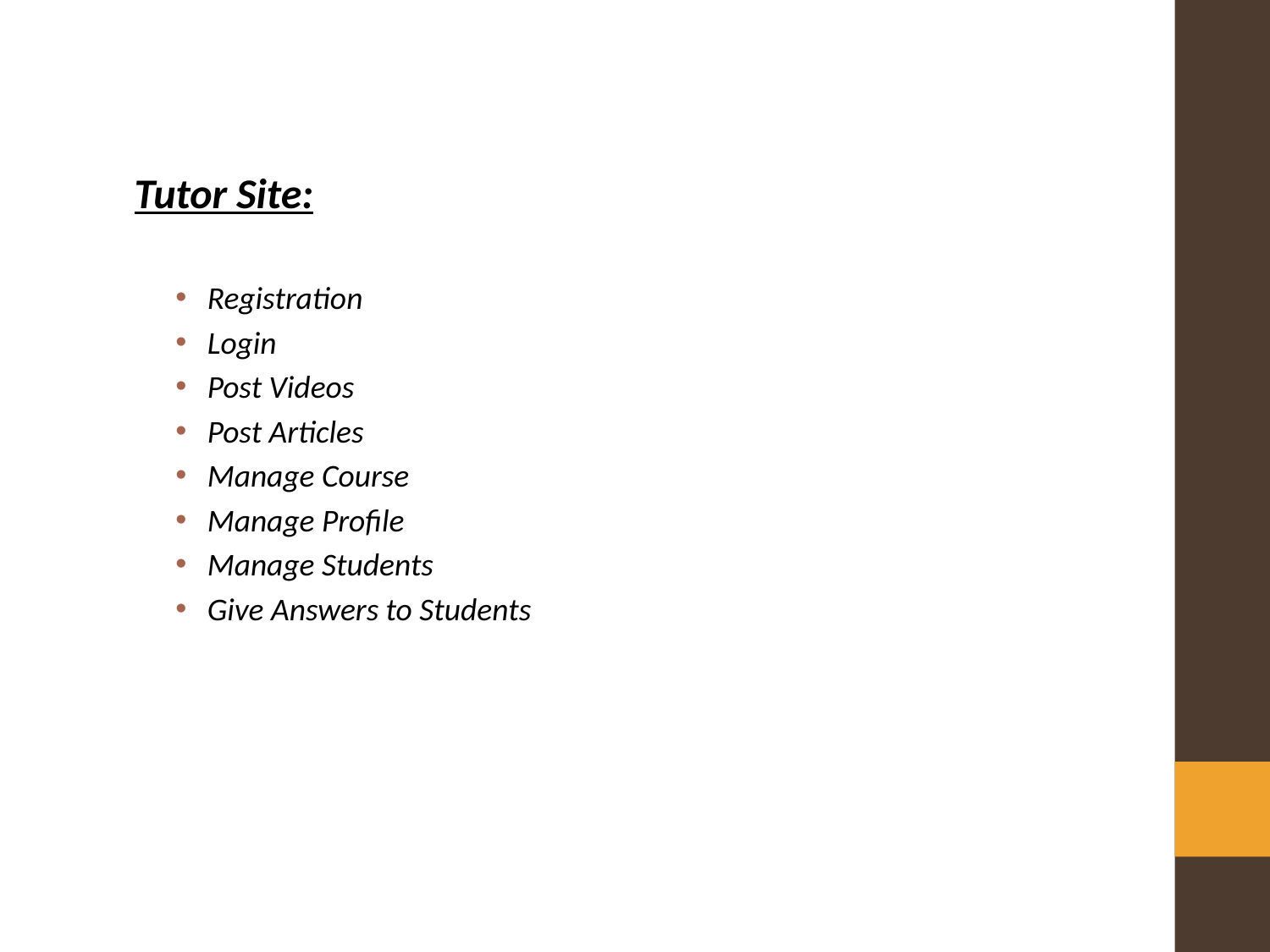

Tutor Site:

Registration
Login
Post Videos
Post Articles
Manage Course
Manage Profile
Manage Students
Give Answers to Students